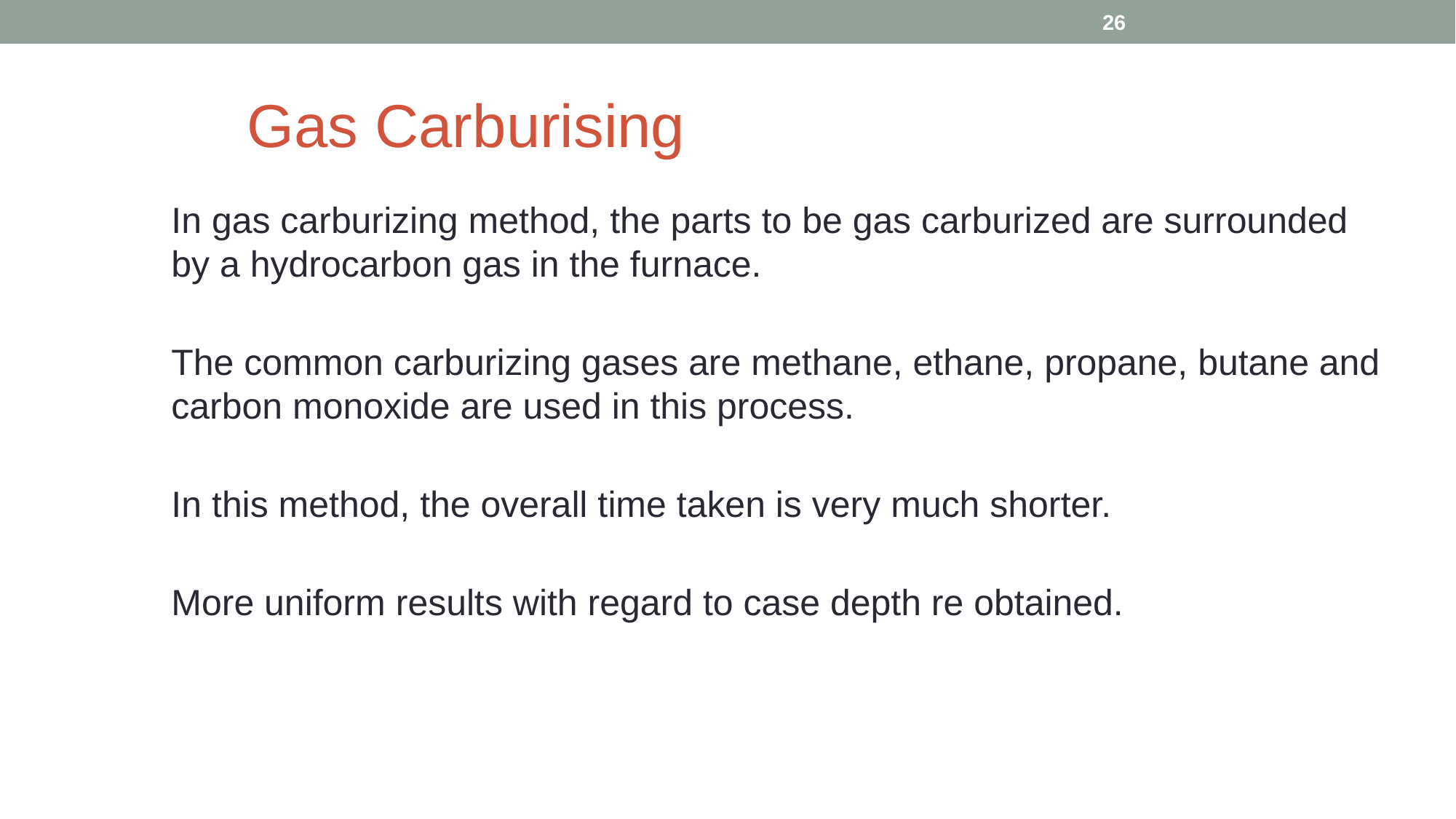

26
# Gas Carburising
In gas carburizing method, the parts to be gas carburized are surrounded by a hydrocarbon gas in the furnace.

The common carburizing gases are methane, ethane, propane, butane and carbon monoxide are used in this process.

In this method, the overall time taken is very much shorter.

More uniform results with regard to case depth re obtained.